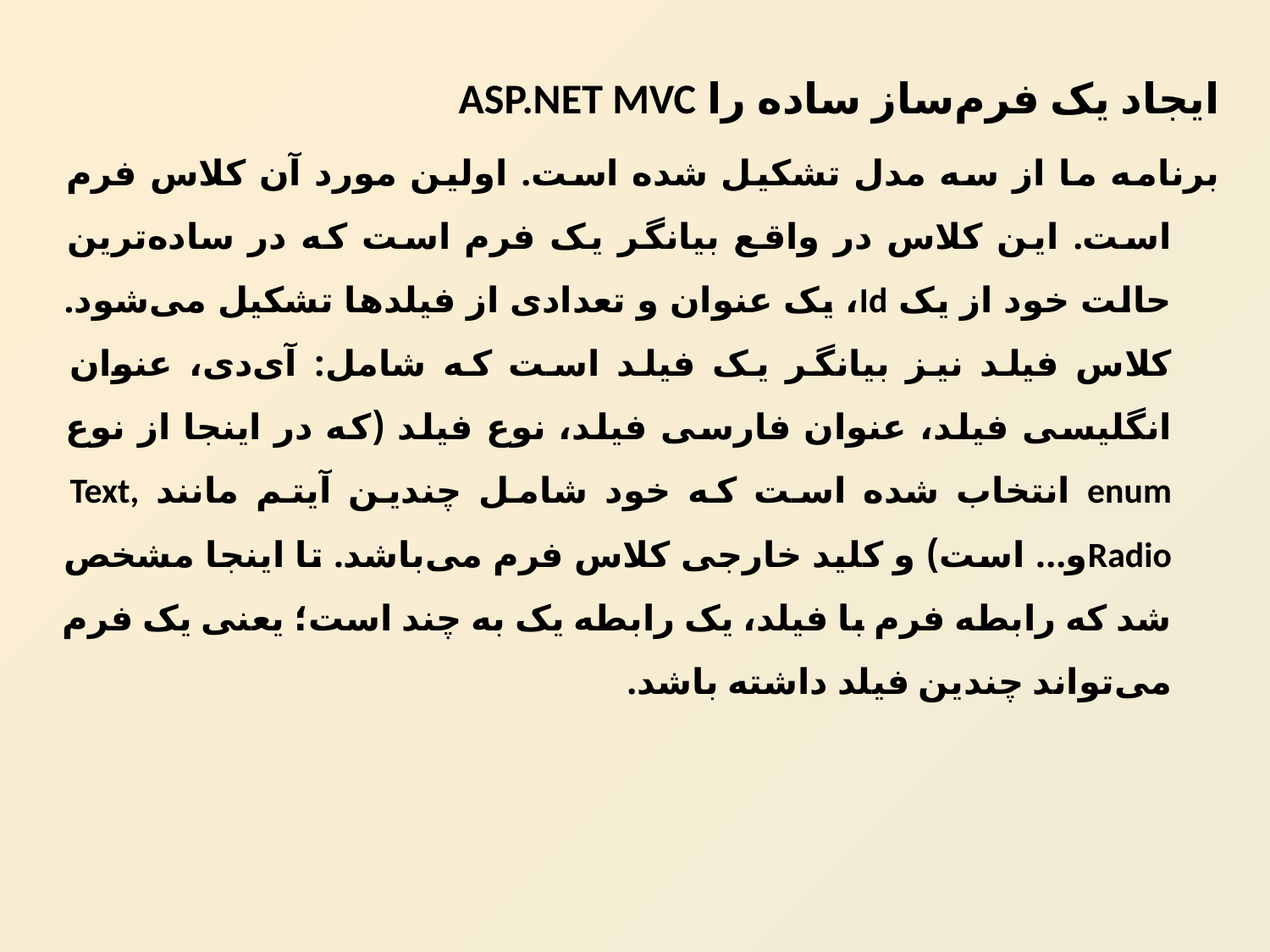

ایجاد یک فرم‌ساز ساده را ASP.NET MVC
برنامه ما از سه مدل تشکیل شده است. اولین مورد آن کلاس فرم است. این کلاس در واقع بیانگر یک فرم است که در ساده‌ترین حالت خود از یک Id، یک عنوان و تعدادی از فیلدها تشکیل می‌شود. کلاس فیلد نیز بیانگر یک فیلد است که شامل: آی‌دی، عنوان انگلیسی فیلد، عنوان فارسی فیلد، نوع فیلد (که در اینجا از نوع enum انتخاب شده است که خود شامل چندین آیتم مانند Text, Radioو... است) و کلید خارجی کلاس فرم می‌باشد. تا اینجا مشخص شد که رابطه فرم با فیلد، یک رابطه یک به چند است؛ یعنی یک فرم می‌تواند چندین فیلد داشته باشد.